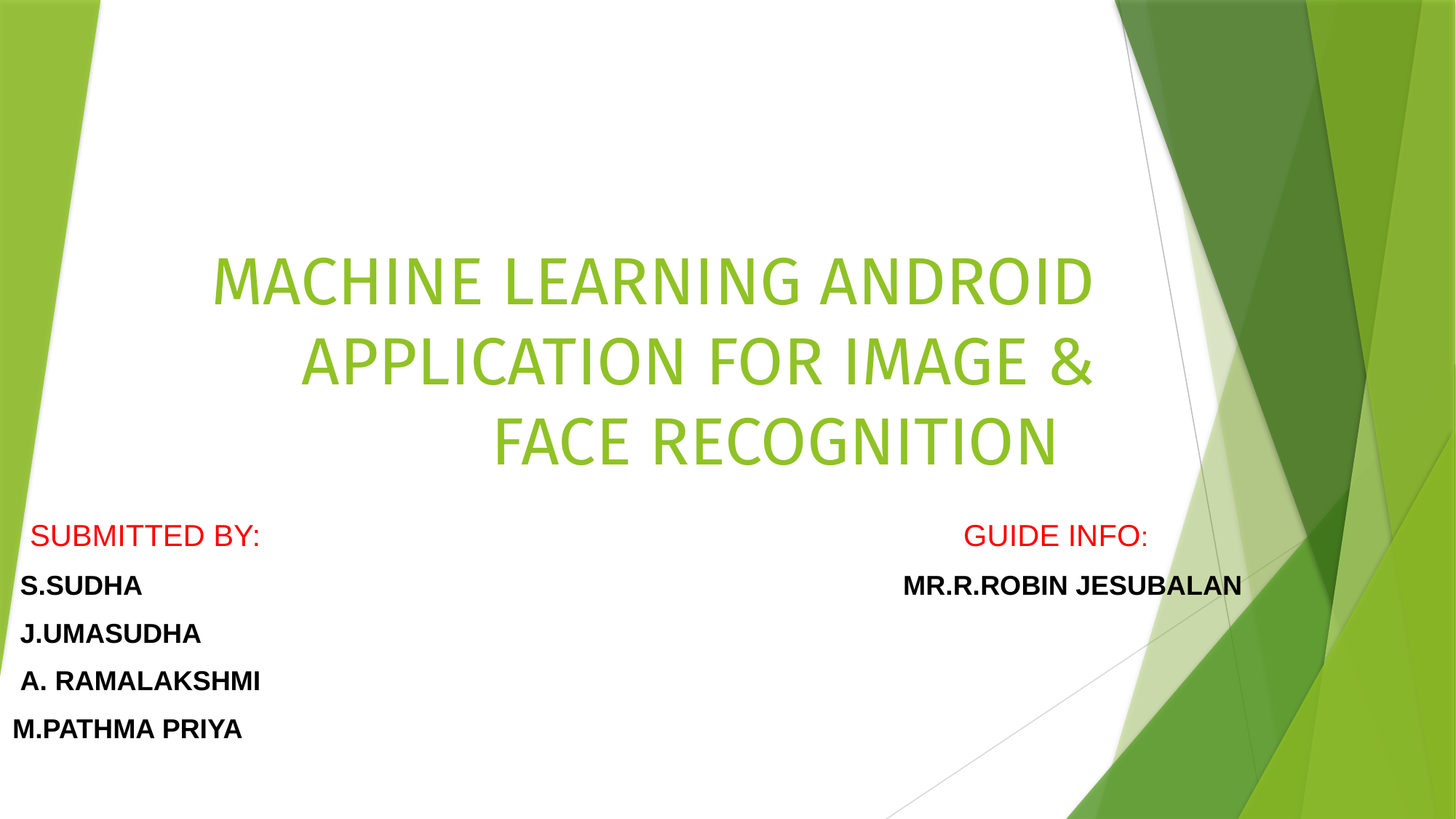

# Machine Learning Android Application FOR Image & Face Recognition
   SUBMITTED BY:                                                                                    GUIDE INFO:
  S.SUDHA                                                                                                    MR.R.ROBIN JESUBALAN
  J.UMASUDHA
  A. RAMALAKSHMI
 M.PATHMA PRIYA